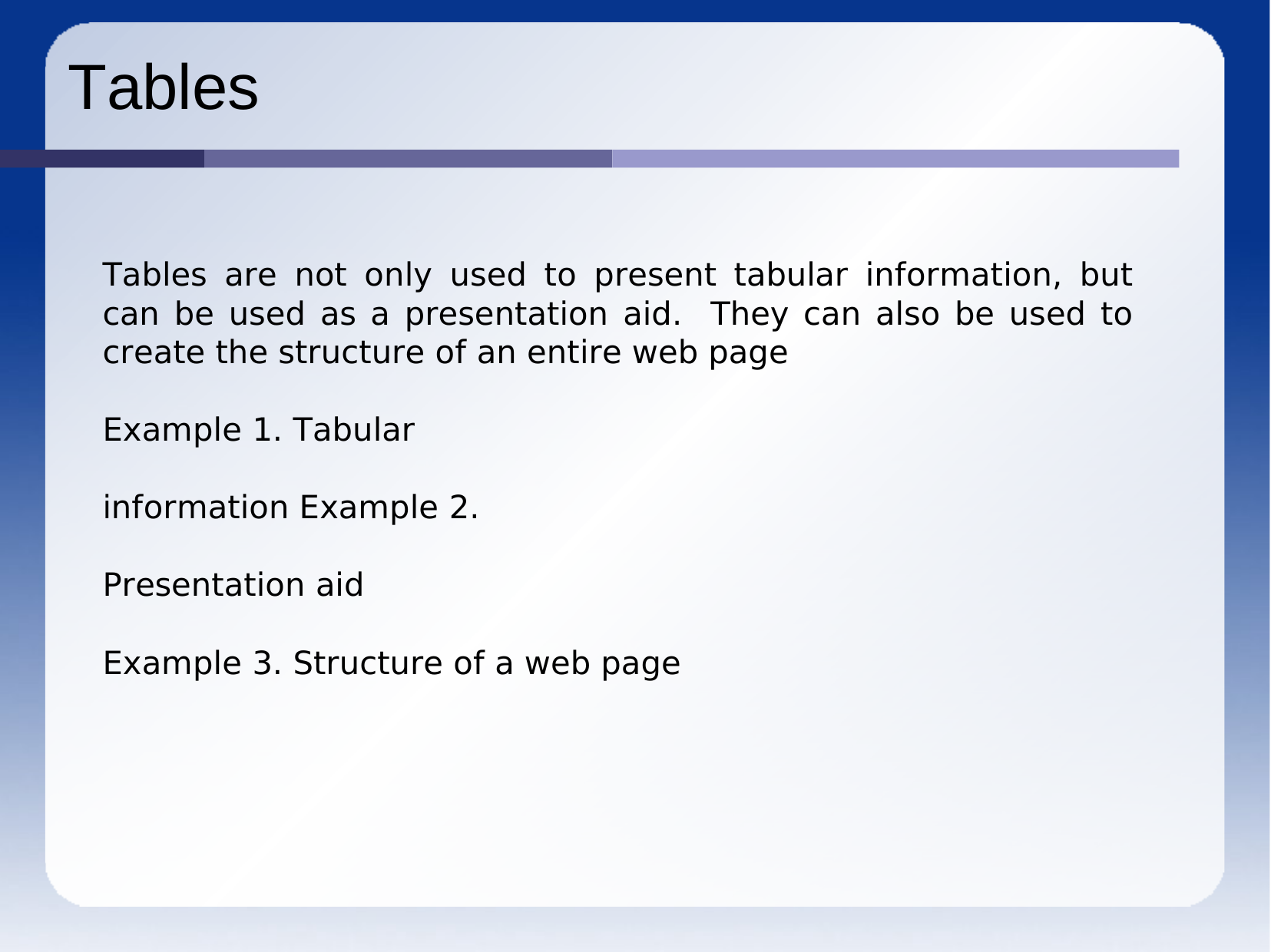

# Tables
Tables are not only used to present tabular information, but can be used as a presentation aid.  They can also be used to create the structure of an entire web page
Example 1. Tabular information Example 2. Presentation aid

Example 3. Structure of a web page